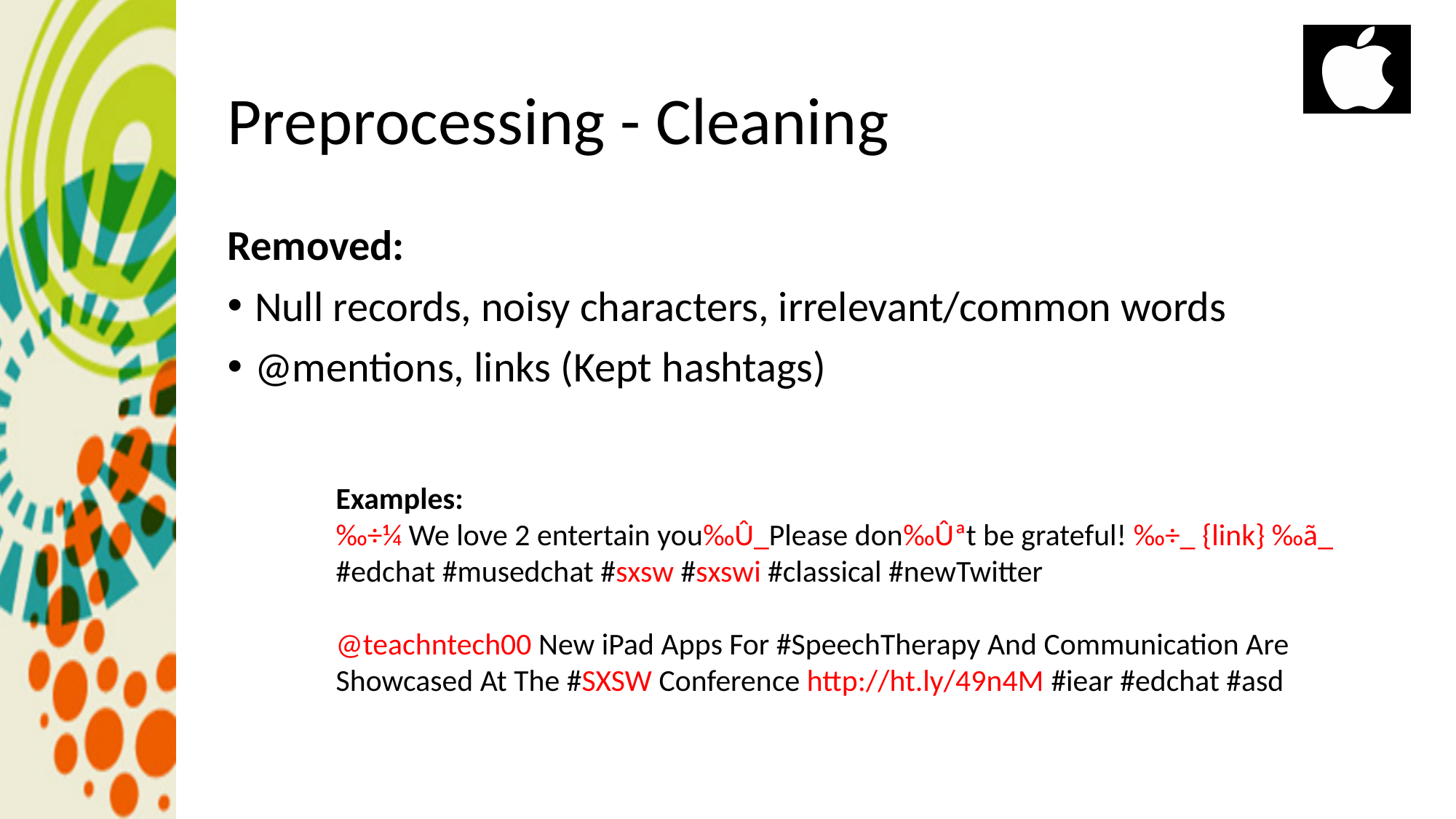

# Preprocessing - Cleaning
Removed:
Null records, noisy characters, irrelevant/common words
@mentions, links (Kept hashtags)
Examples:
‰÷¼ We love 2 entertain you‰Û_Please don‰Ûªt be grateful! ‰÷_ {link} ‰ã_ #edchat #musedchat #sxsw #sxswi #classical #newTwitter

@teachntech00 New iPad Apps For #SpeechTherapy And Communication Are Showcased At The #SXSW Conference http://ht.ly/49n4M #iear #edchat #asd